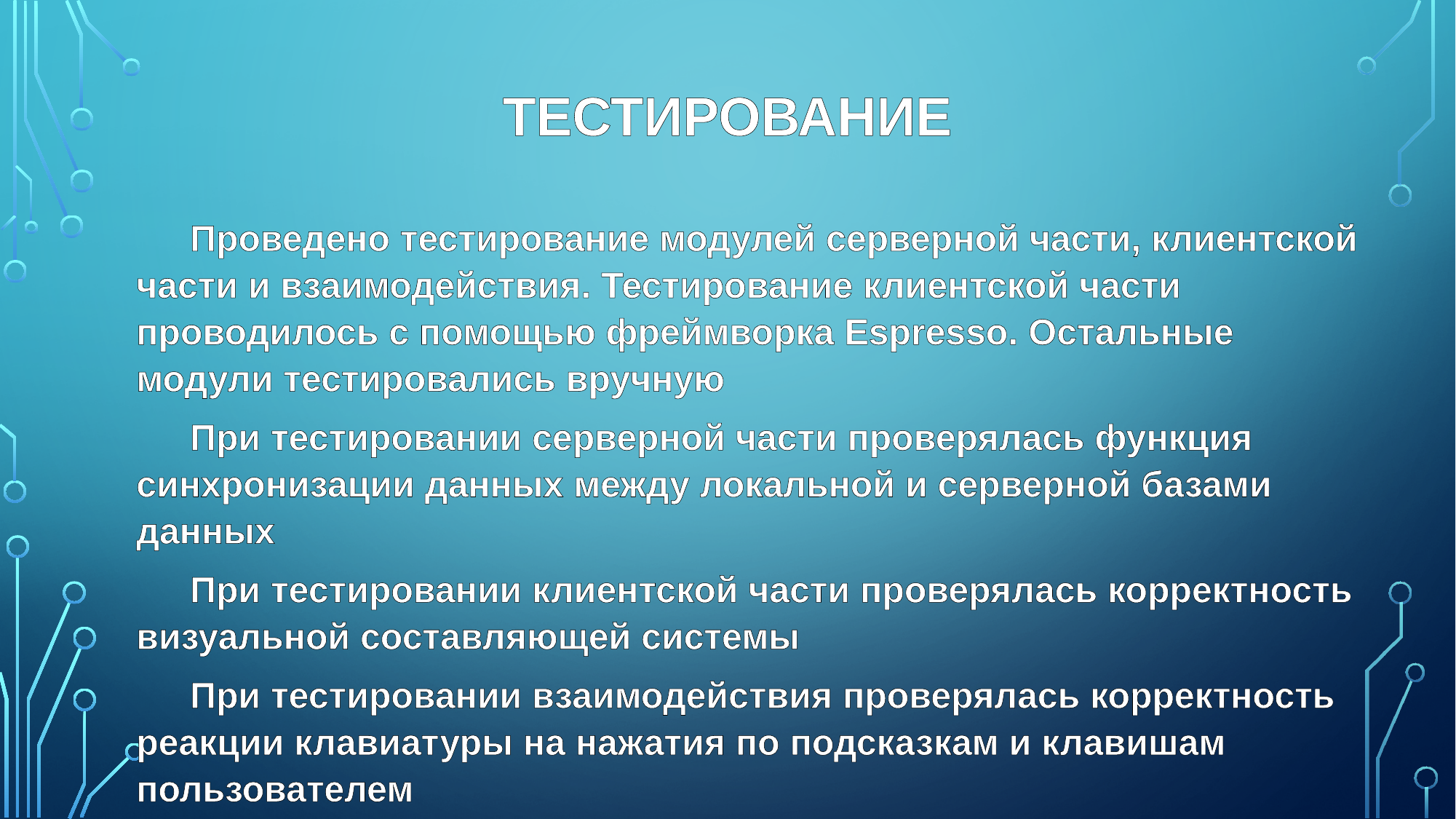

# ТЕСТИРОВАНИЕ
Проведено тестирование модулей серверной части, клиентской части и взаимодействия. Тестирование клиентской части проводилось с помощью фреймворка Espresso. Остальные модули тестировались вручную
При тестировании серверной части проверялась функция синхронизации данных между локальной и серверной базами данных
При тестировании клиентской части проверялась корректность визуальной составляющей системы
При тестировании взаимодействия проверялась корректность реакции клавиатуры на нажатия по подсказкам и клавишам пользователем